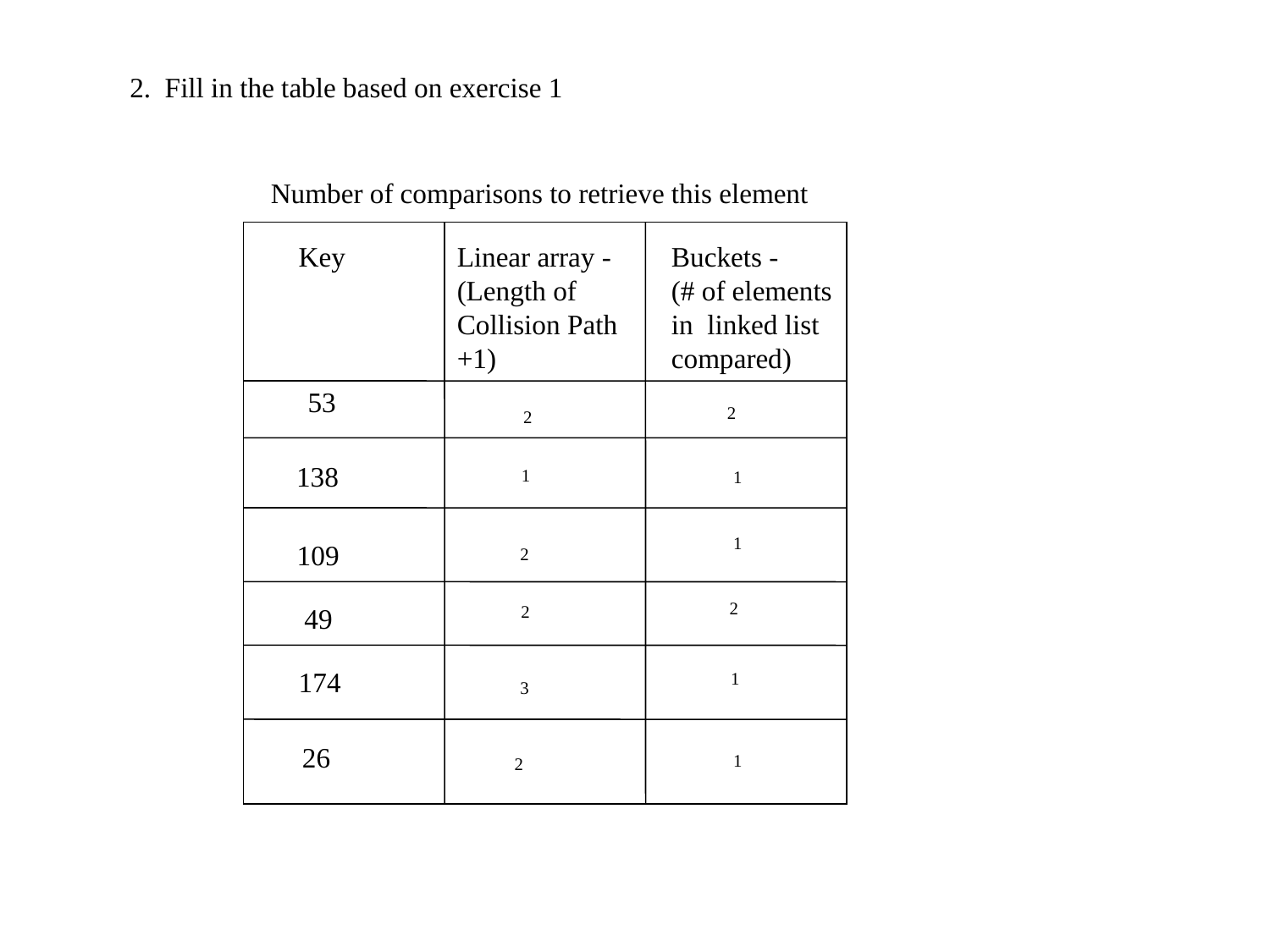

2.  Fill in the table based on exercise 1
Number of comparisons to retrieve this element

Key
Linear array -
(Length of
Collision Path +1)
Buckets -
(# of elements
in  linked list
compared)
53

2
2

138
1
1

1
109
2

2
2
49

174
1
3

26
1
2